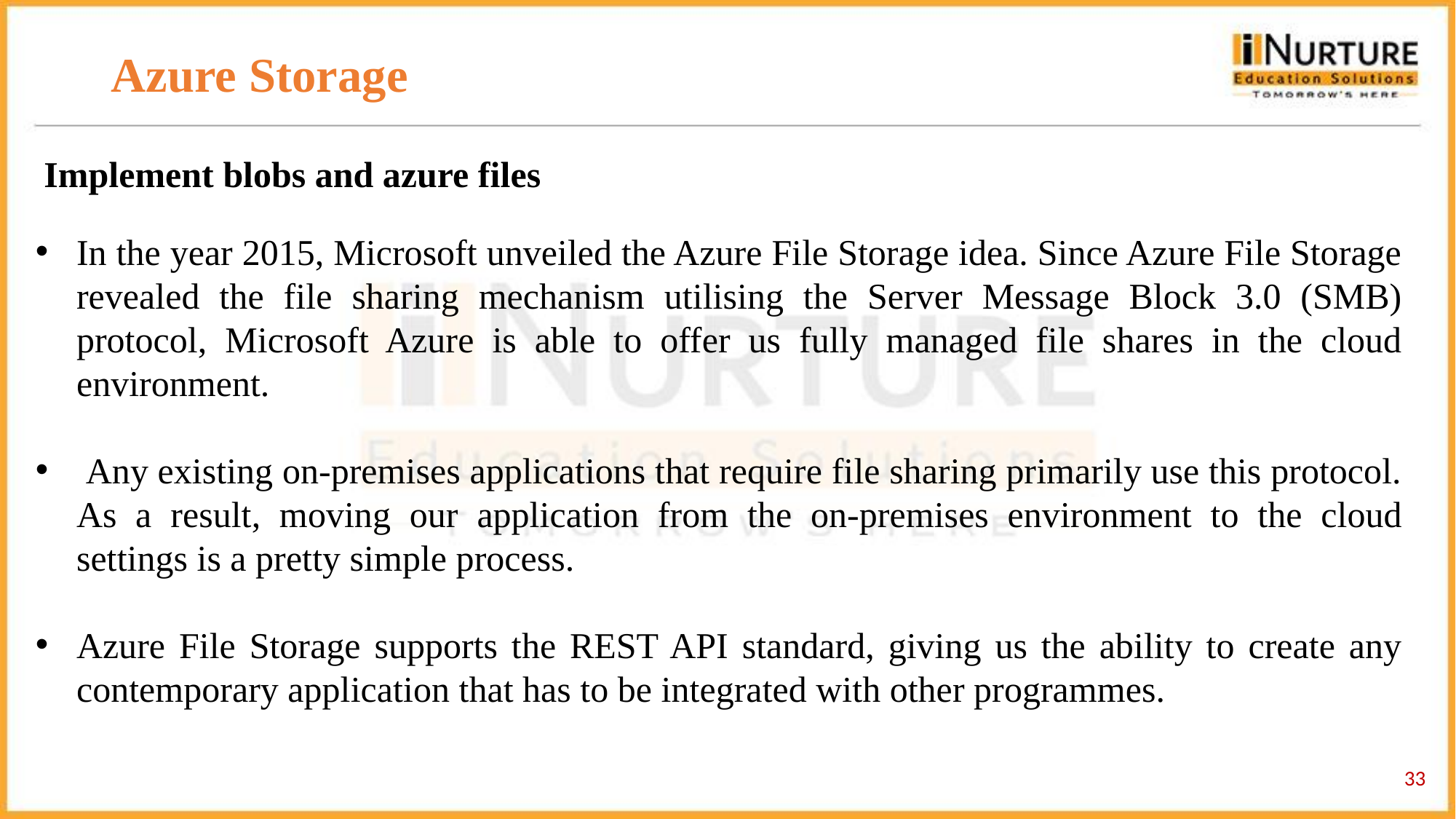

# Azure Storage
Implement blobs and azure files
In the year 2015, Microsoft unveiled the Azure File Storage idea. Since Azure File Storage revealed the file sharing mechanism utilising the Server Message Block 3.0 (SMB) protocol, Microsoft Azure is able to offer us fully managed file shares in the cloud environment.

 Any existing on-premises applications that require file sharing primarily use this protocol. As a result, moving our application from the on-premises environment to the cloud settings is a pretty simple process.

Azure File Storage supports the REST API standard, giving us the ability to create any contemporary application that has to be integrated with other programmes.
33